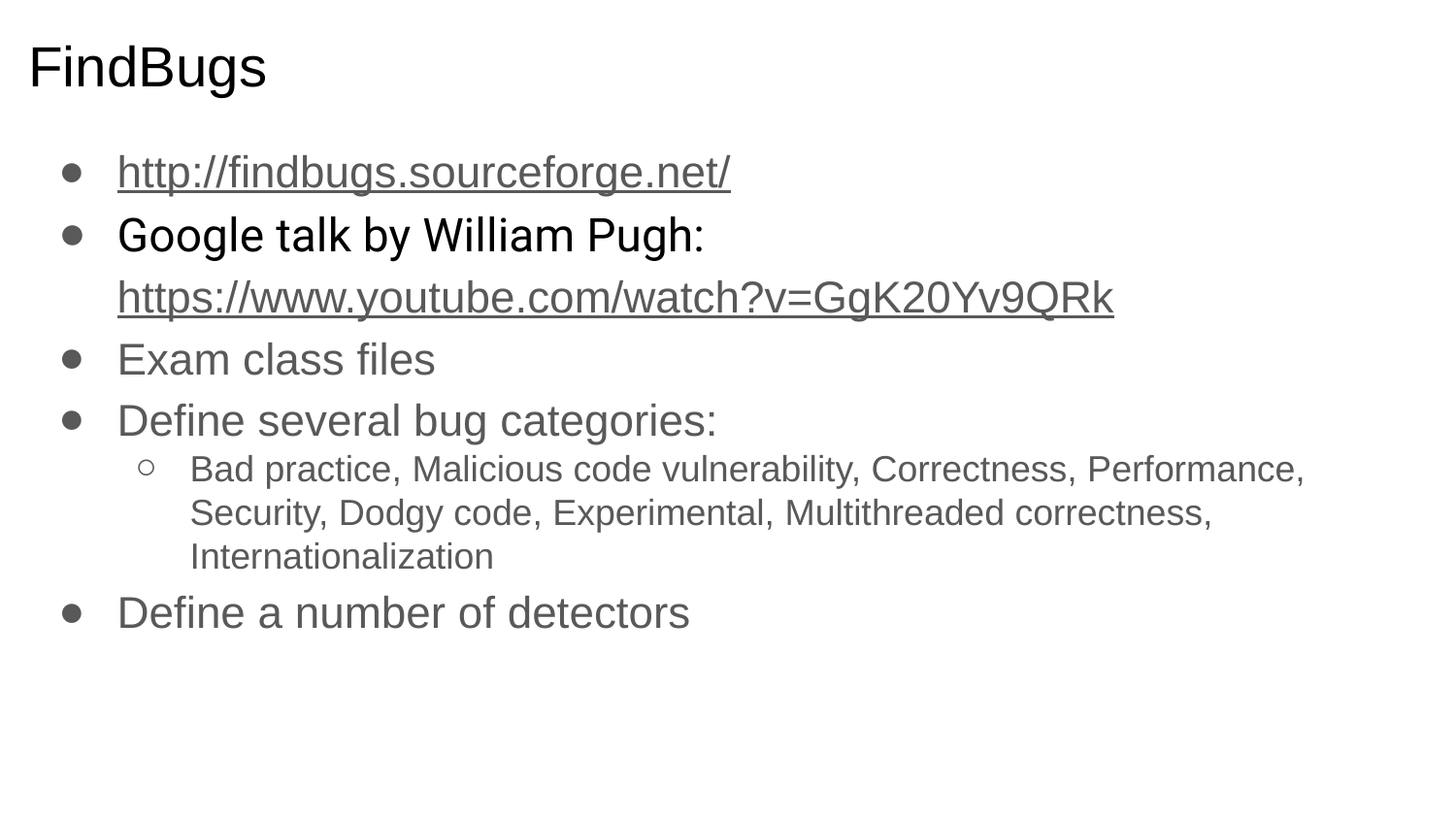

# FindBugs
http://findbugs.sourceforge.net/
Google talk by William Pugh:  https://www.youtube.com/watch?v=GgK20Yv9QRk
Exam class files
Define several bug categories:
Bad practice, Malicious code vulnerability, Correctness, Performance, Security, Dodgy code, Experimental, Multithreaded correctness, Internationalization
Define a number of detectors